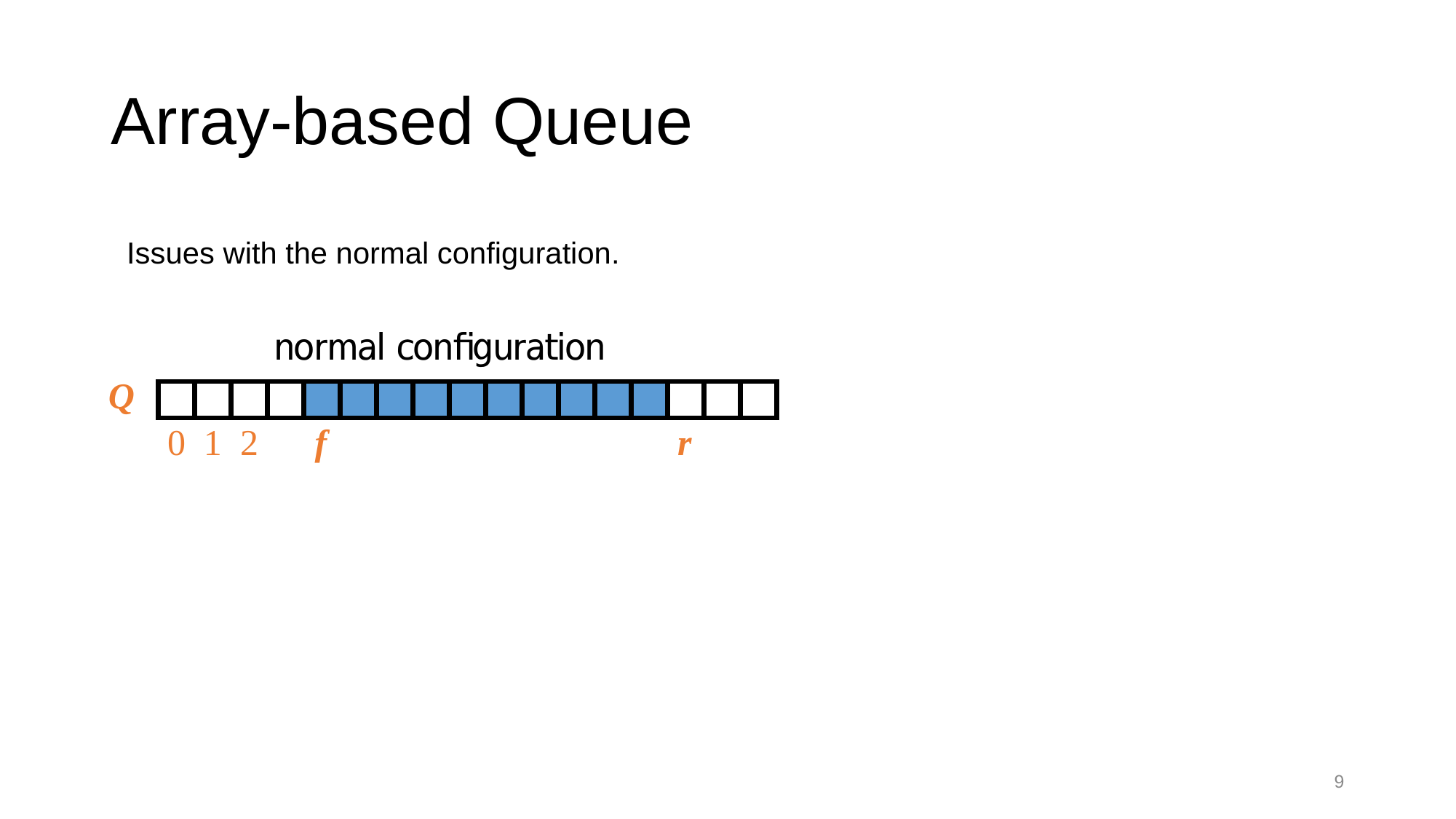

# Array-based Queue
Issues with the normal configuration.
normal configuration
Q

0
1
2
f
r
9